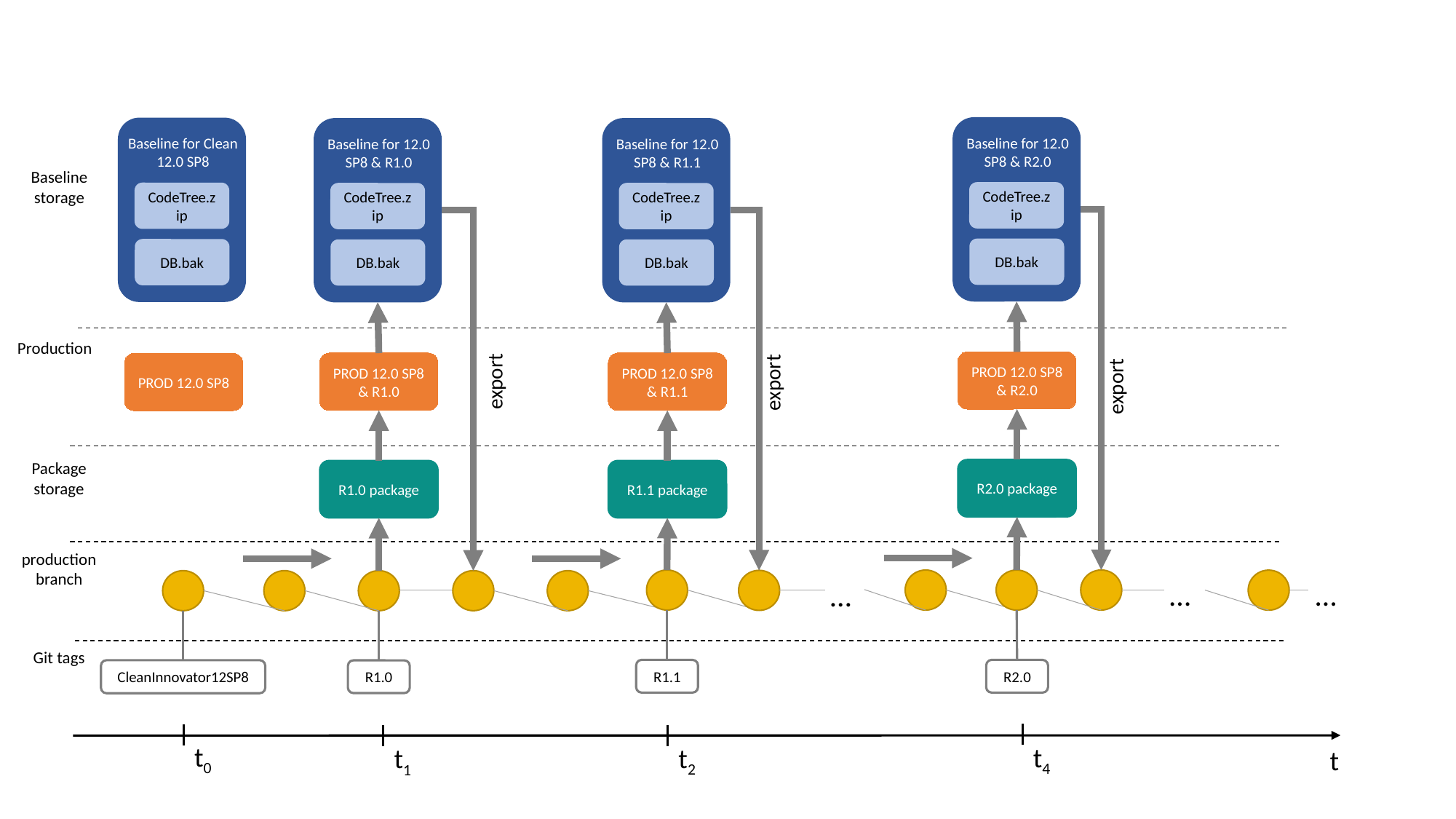

Baseline for 12.0 SP8 & R2.0
CodeTree.zip
DB.bak

Baseline for Clean 12.0 SP8
CodeTree.zip
DB.bak

Baseline for 12.0 SP8 & R1.0
CodeTree.zip
DB.bak

Baseline for 12.0 SP8 & R1.1
CodeTree.zip
DB.bak
Baseline storage
Production
PROD 12.0 SP8 & R2.0
PROD 12.0 SP8 & R1.0
PROD 12.0 SP8 & R1.1
PROD 12.0 SP8
export
export
export
Package storage
R2.0 package
R1.0 package
R1.1 package
production branch

…
…

…
Git tags
R1.1
R2.0
CleanInnovator12SP8
R1.0
t0
t4
t2
t
t1